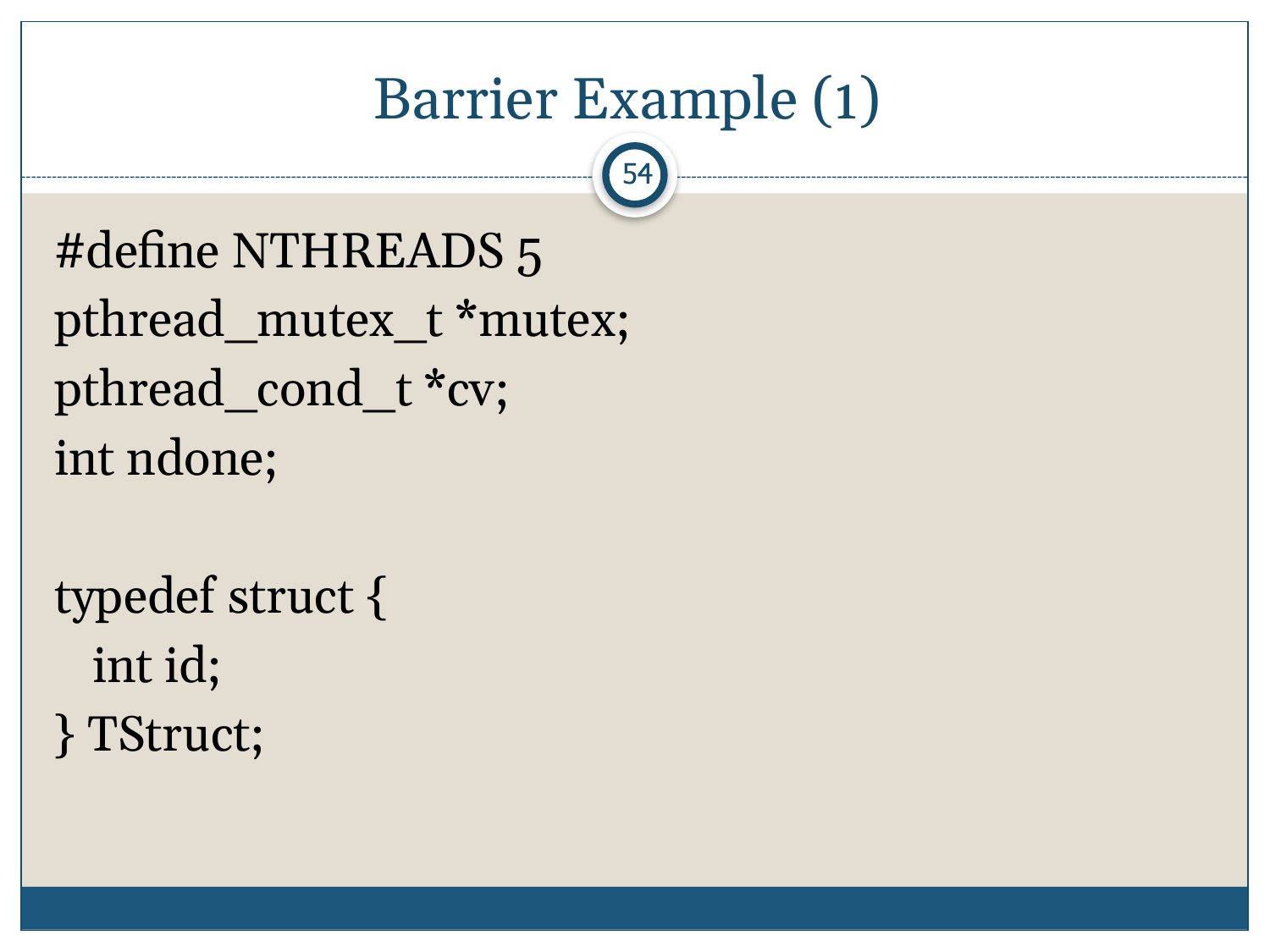

# Barrier Example (1)
54
#define NTHREADS 5
pthread_mutex_t *mutex;
pthread_cond_t *cv;
int ndone;

typedef struct {
	int id;
} TStruct;